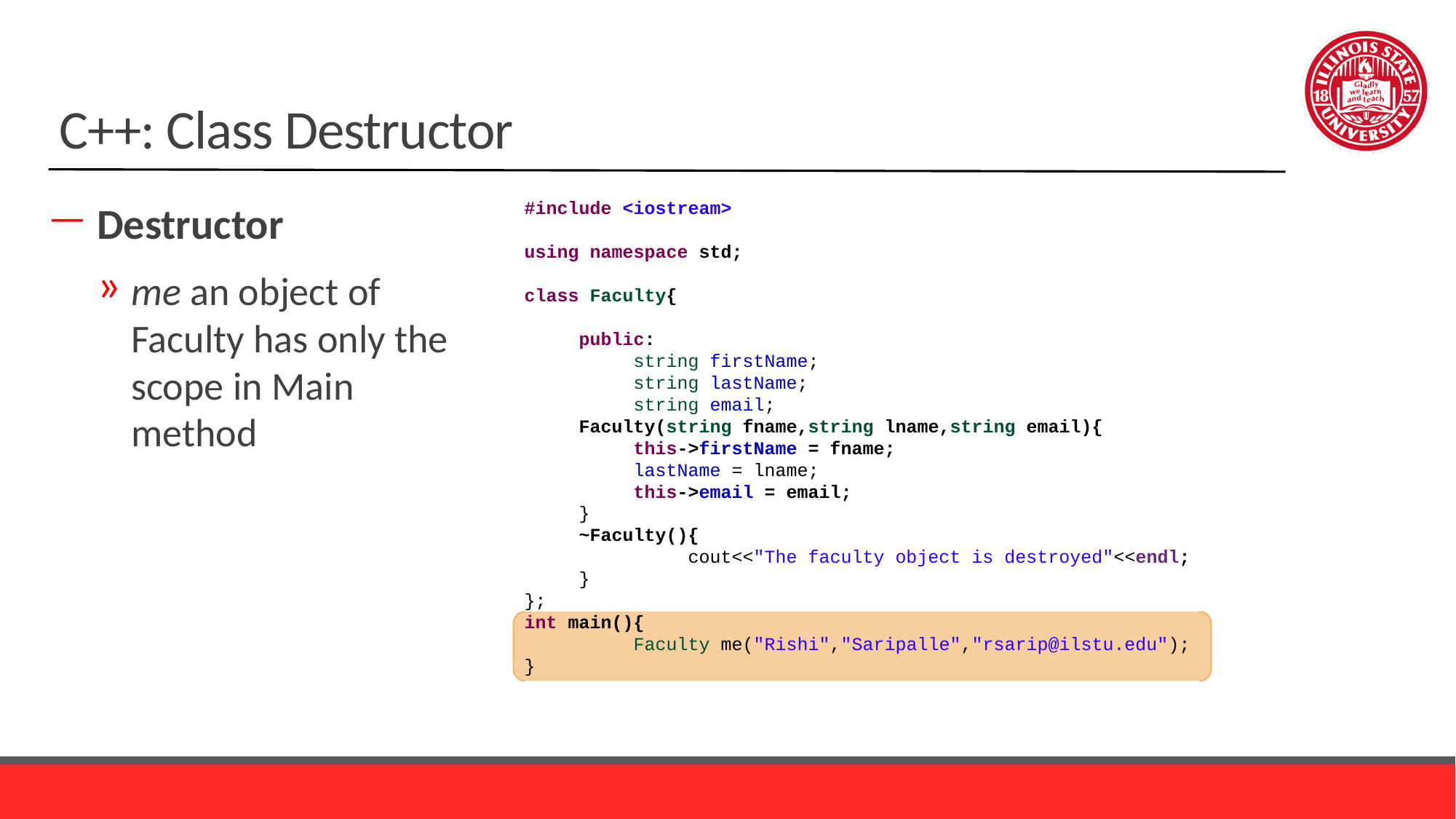

# C++: Class Destructor
Destructor
me an object of Faculty has only the scope in Main method

#include <iostream>

using namespace std;

class Faculty{

public:
string firstName;
string lastName;
string email;
Faculty(string fname,string lname,string email){
this->firstName = fname;
lastName = lname;
this->email = email;
}
~Faculty(){
	cout<<"The faculty object is destroyed"<<endl;
}
};
int main(){
	Faculty me("Rishi","Saripalle","rsarip@ilstu.edu");
}